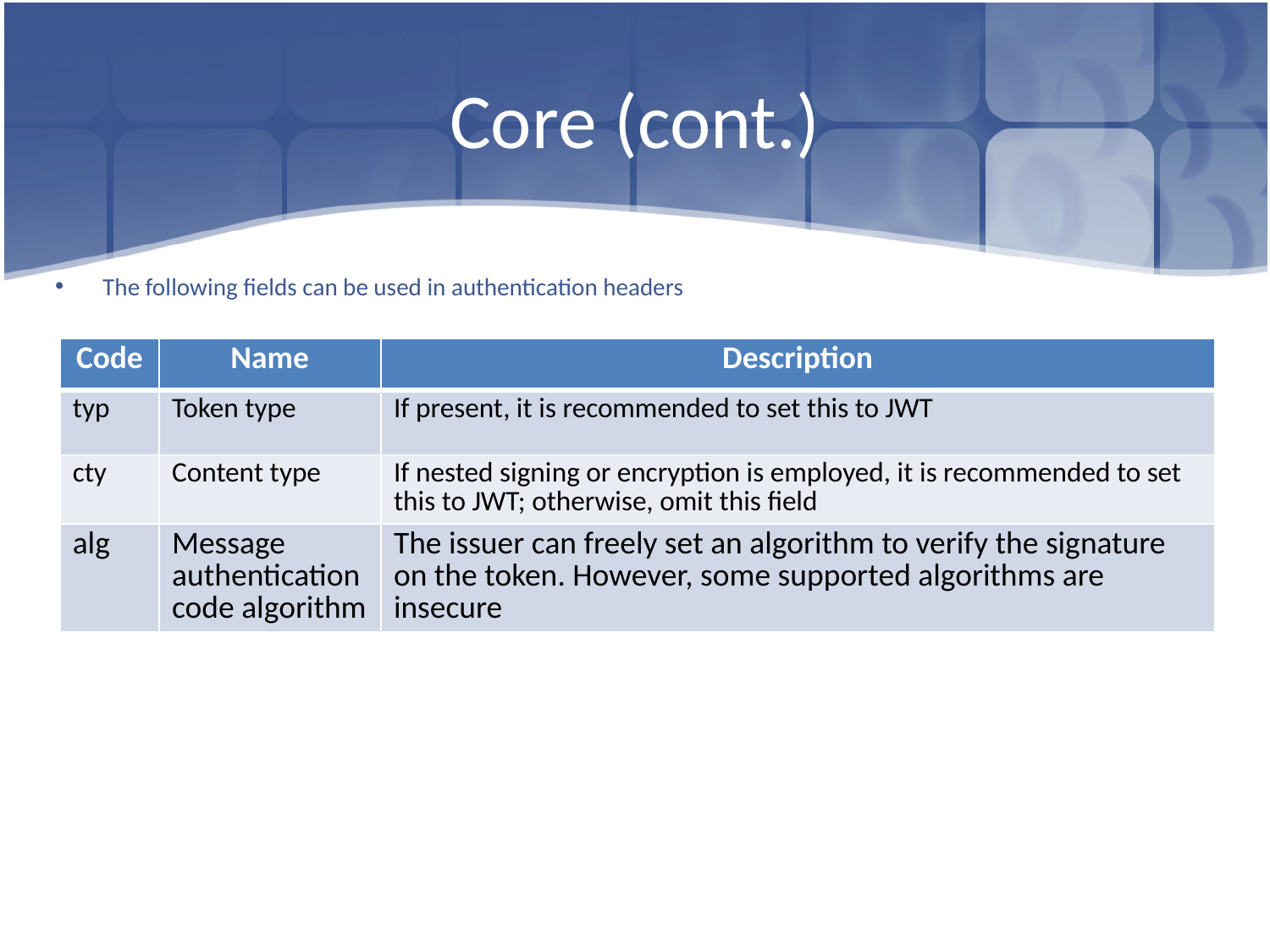

# Core (cont.)
The following fields can be used in authentication headers
| Code | Name | Description |
| --- | --- | --- |
| typ | Token type | If present, it is recommended to set this to JWT |
| cty | Content type | If nested signing or encryption is employed, it is recommended to set this to JWT; otherwise, omit this field |
| alg | Message authentication code algorithm | The issuer can freely set an algorithm to verify the signature on the token. However, some supported algorithms are insecure |